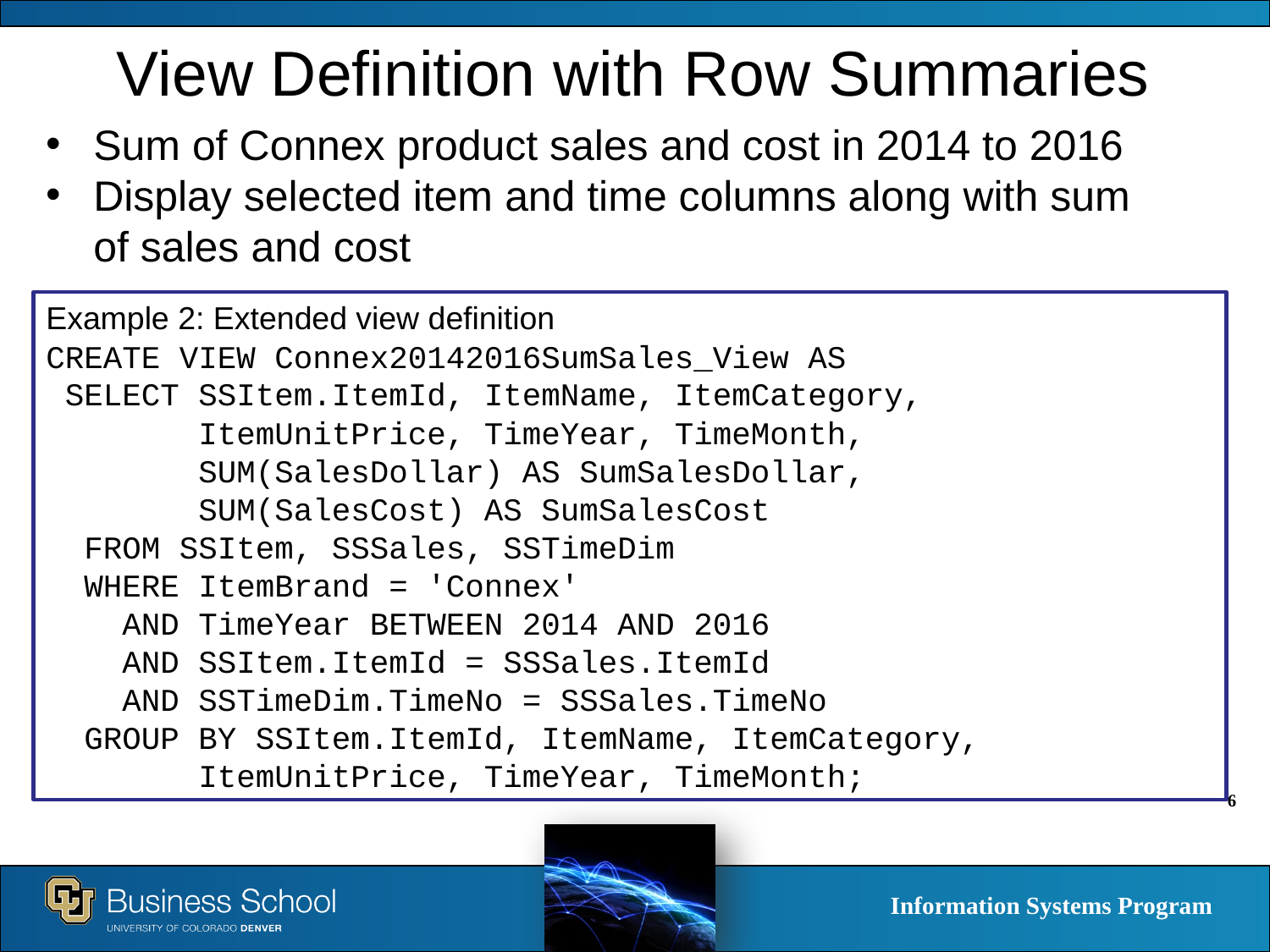

# View Definition with Row Summaries
Sum of Connex product sales and cost in 2014 to 2016
Display selected item and time columns along with sum of sales and cost
Example 2: Extended view definition
CREATE VIEW Connex20142016SumSales_View AS
 SELECT SSItem.ItemId, ItemName, ItemCategory,
        ItemUnitPrice, TimeYear, TimeMonth,
        SUM(SalesDollar) AS SumSalesDollar,
        SUM(SalesCost) AS SumSalesCost
  FROM SSItem, SSSales, SSTimeDim
  WHERE ItemBrand = 'Connex'
    AND TimeYear BETWEEN 2014 AND 2016
    AND SSItem.ItemId = SSSales.ItemId
    AND SSTimeDim.TimeNo = SSSales.TimeNo
  GROUP BY SSItem.ItemId, ItemName, ItemCategory,
        ItemUnitPrice, TimeYear, TimeMonth;